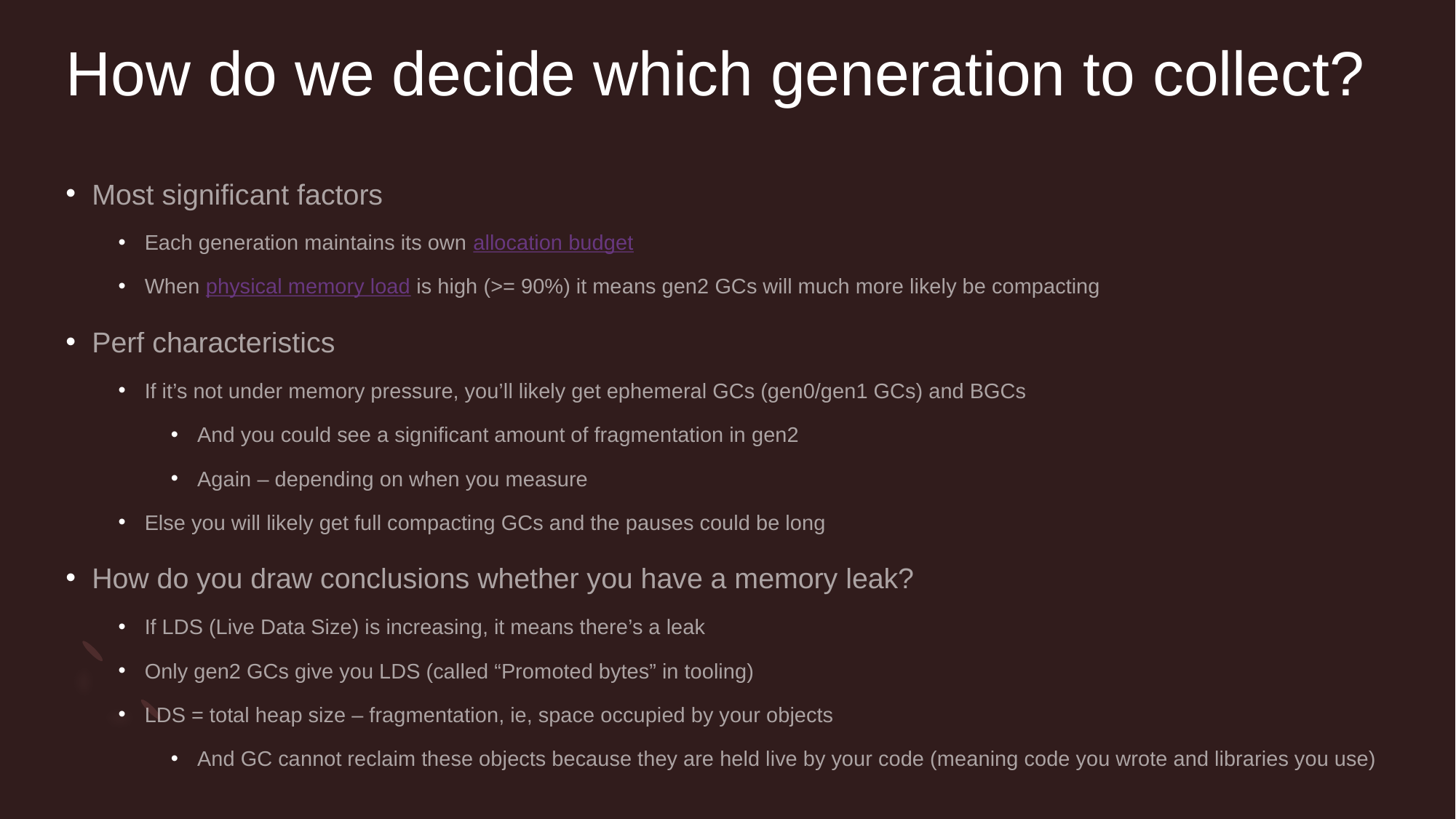

# How do we decide which generation to collect?
Most significant factors
Each generation maintains its own allocation budget
When physical memory load is high (>= 90%) it means gen2 GCs will much more likely be compacting
Perf characteristics
If it’s not under memory pressure, you’ll likely get ephemeral GCs (gen0/gen1 GCs) and BGCs
And you could see a significant amount of fragmentation in gen2
Again – depending on when you measure
Else you will likely get full compacting GCs and the pauses could be long
How do you draw conclusions whether you have a memory leak?
If LDS (Live Data Size) is increasing, it means there’s a leak
Only gen2 GCs give you LDS (called “Promoted bytes” in tooling)
LDS = total heap size – fragmentation, ie, space occupied by your objects
And GC cannot reclaim these objects because they are held live by your code (meaning code you wrote and libraries you use)